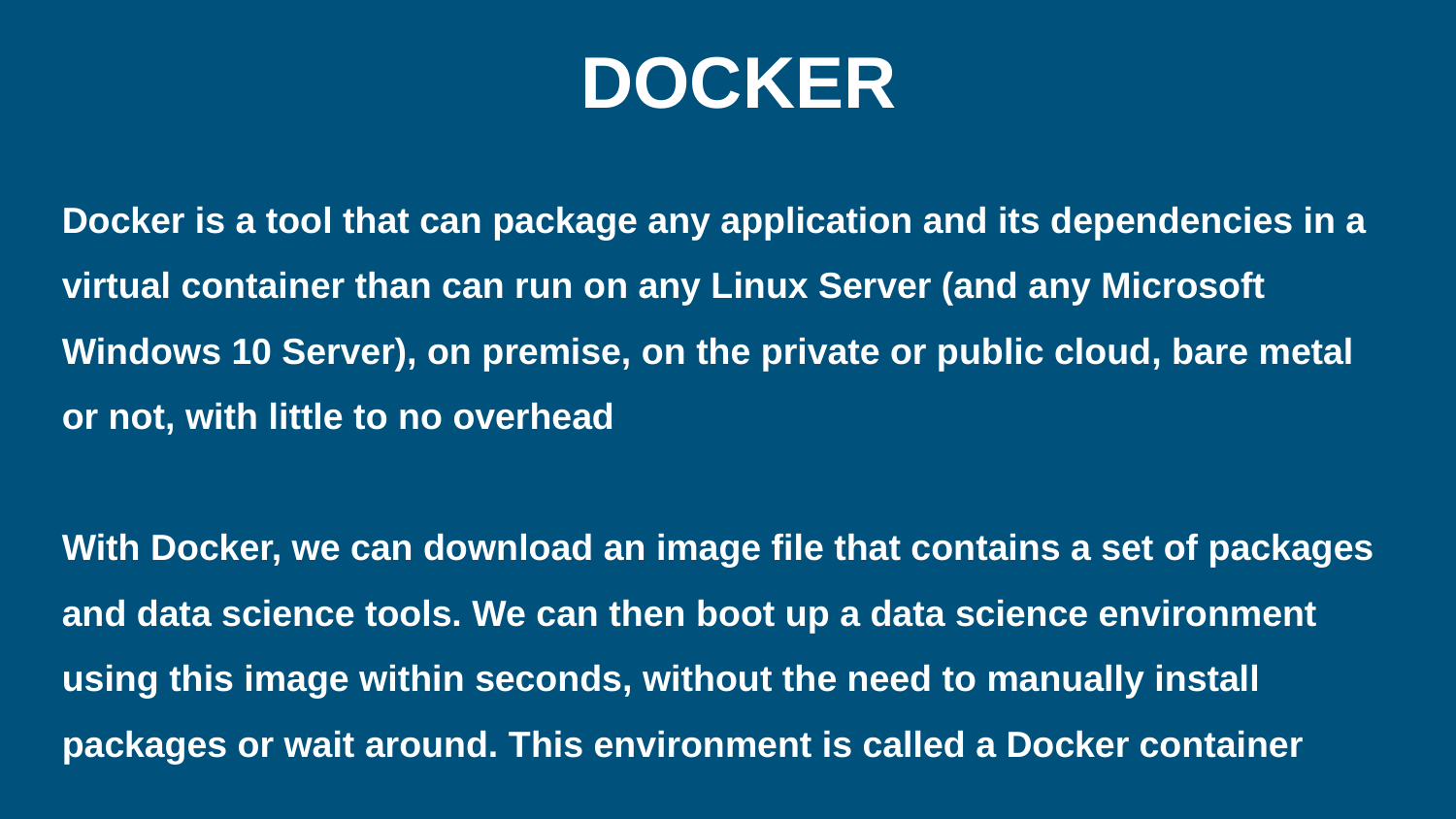

# DOCKER
Docker is a tool that can package any application and its dependencies in a virtual container than can run on any Linux Server (and any Microsoft Windows 10 Server), on premise, on the private or public cloud, bare metal or not, with little to no overhead

With Docker, we can download an image file that contains a set of packages and data science tools. We can then boot up a data science environment using this image within seconds, without the need to manually install packages or wait around. This environment is called a Docker container